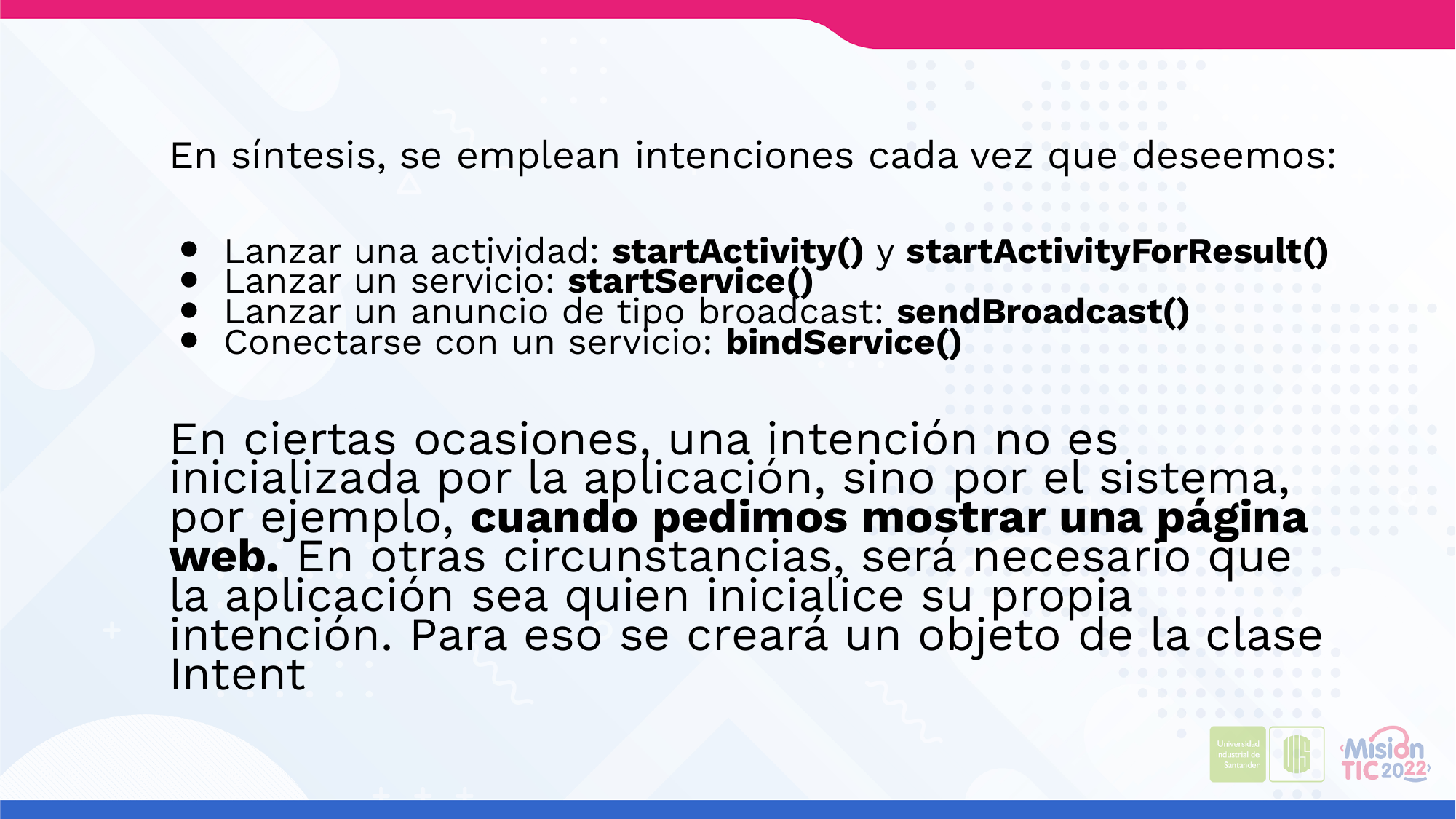

En síntesis, se emplean intenciones cada vez que deseemos:

Lanzar una actividad: startActivity() y startActivityForResult()
Lanzar un servicio: startService()
Lanzar un anuncio de tipo broadcast: sendBroadcast()
Conectarse con un servicio: bindService()

En ciertas ocasiones, una intención no es inicializada por la aplicación, sino por el sistema, por ejemplo, cuando pedimos mostrar una página web. En otras circunstancias, será necesario que la aplicación sea quien inicialice su propia intención. Para eso se creará un objeto de la clase Intent